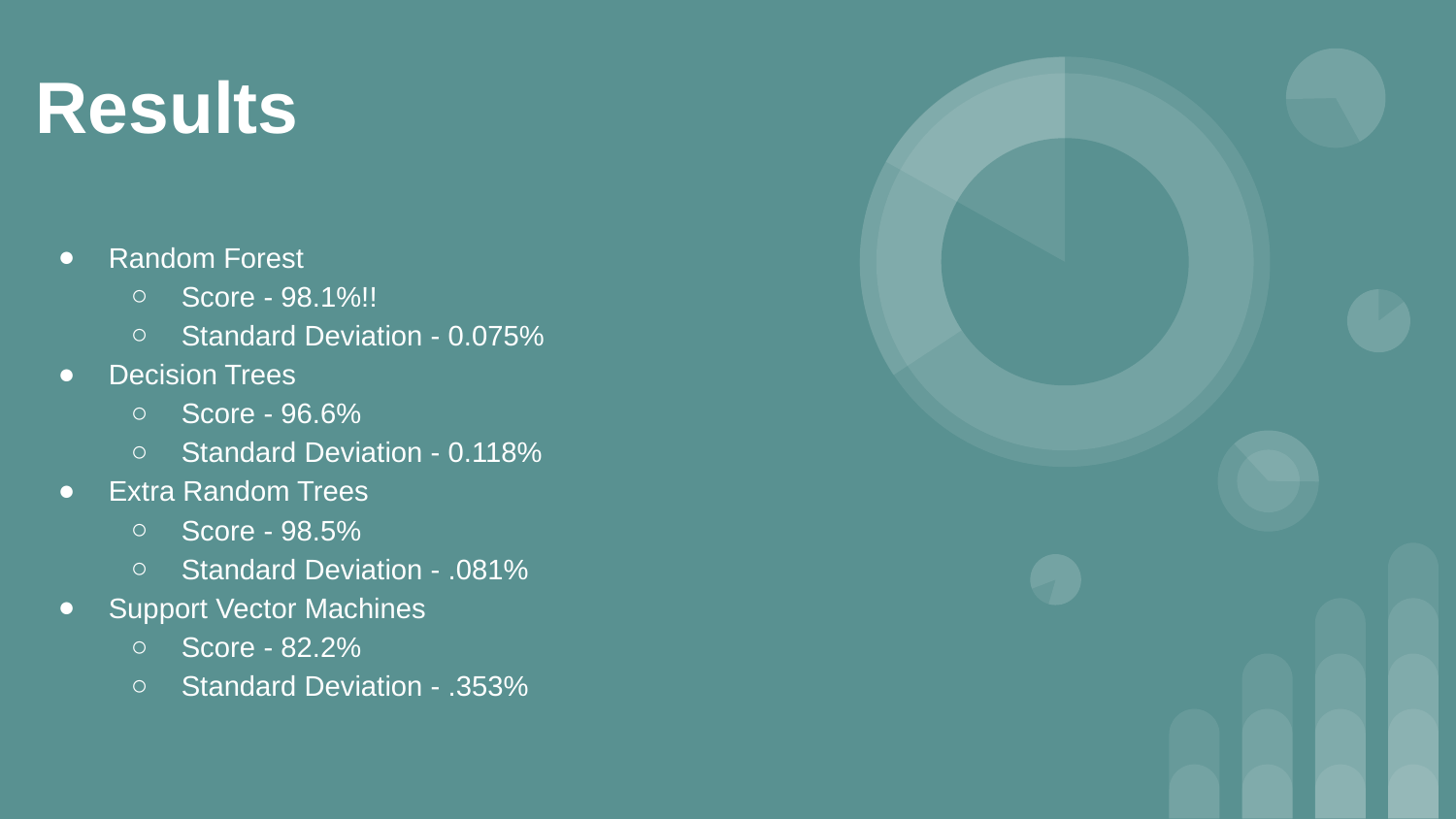

# Results
Random Forest
Score - 98.1%!!
Standard Deviation - 0.075%
Decision Trees
Score - 96.6%
Standard Deviation - 0.118%
Extra Random Trees
Score - 98.5%
Standard Deviation - .081%
Support Vector Machines
Score - 82.2%
Standard Deviation - .353%